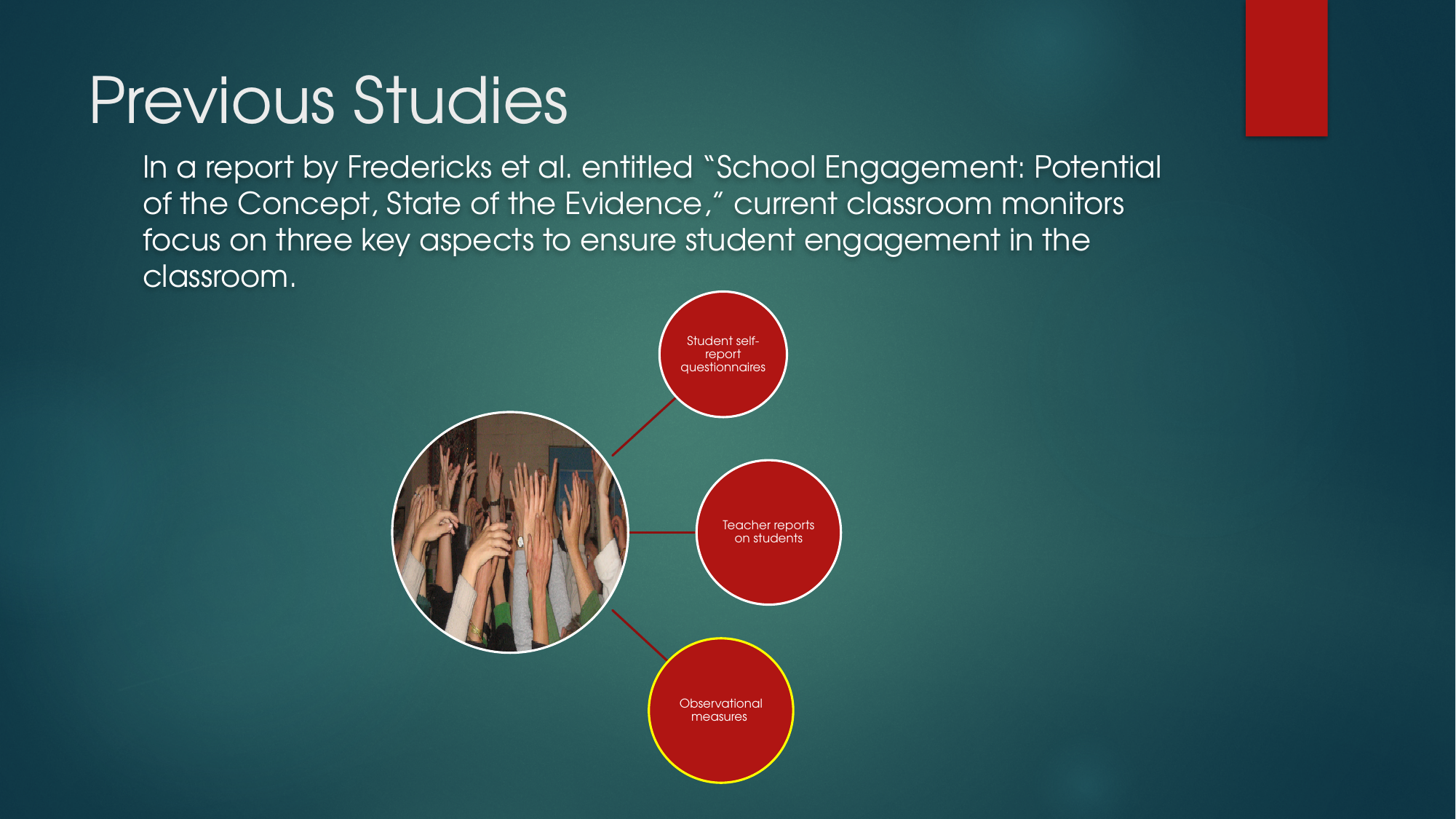

# Previous Studies
In a report by Fredericks et al. entitled “School Engagement: Potential of the Concept, State of the Evidence,” current classroom monitors focus on three key aspects to ensure student engagement in the classroom.

Student self-report questionnaires
Teacher reports on students
Observational measures